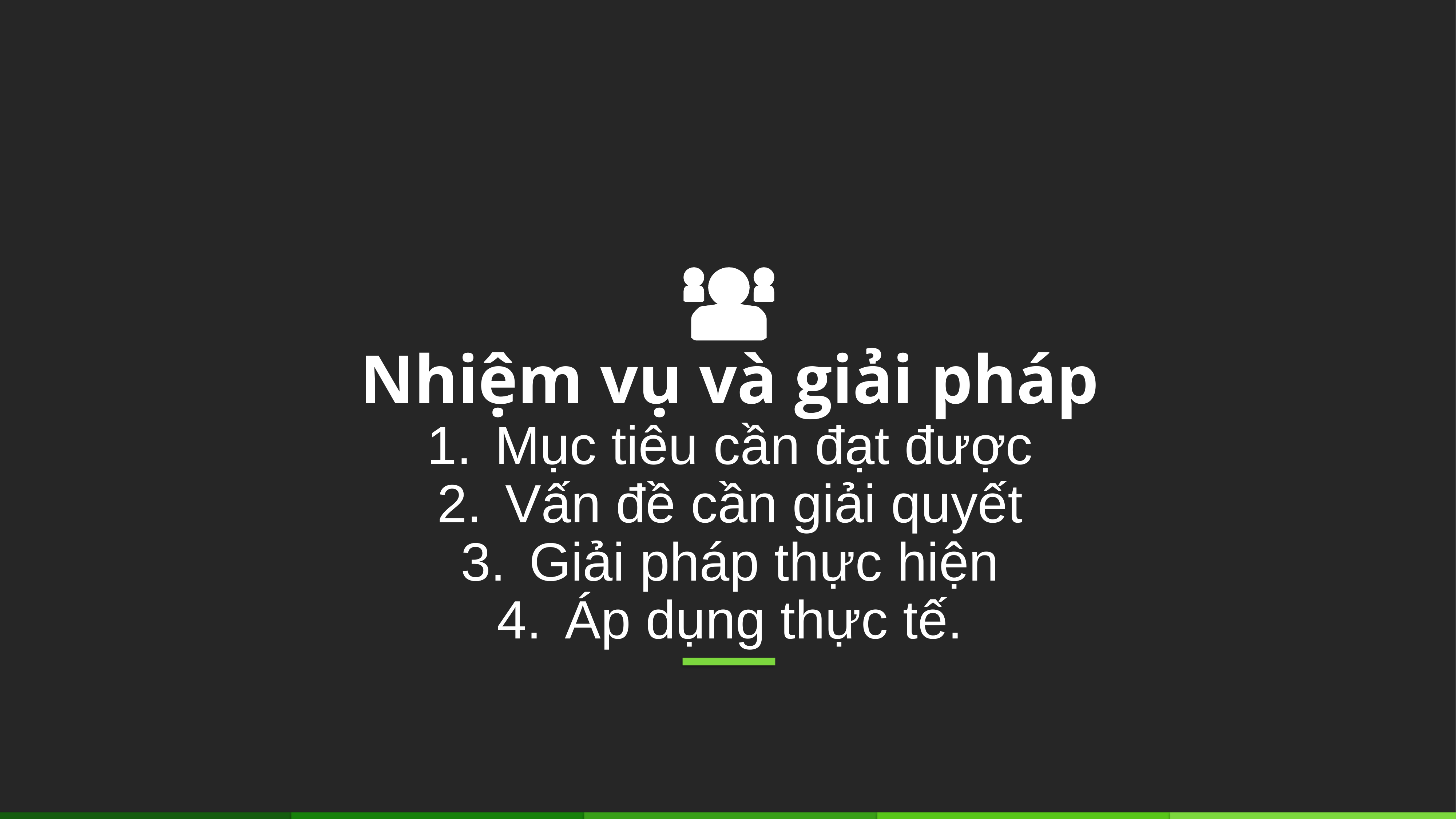

Nhiệm vụ và giải pháp
Mục tiêu cần đạt được
Vấn đề cần giải quyết
Giải pháp thực hiện
Áp dụng thực tế.